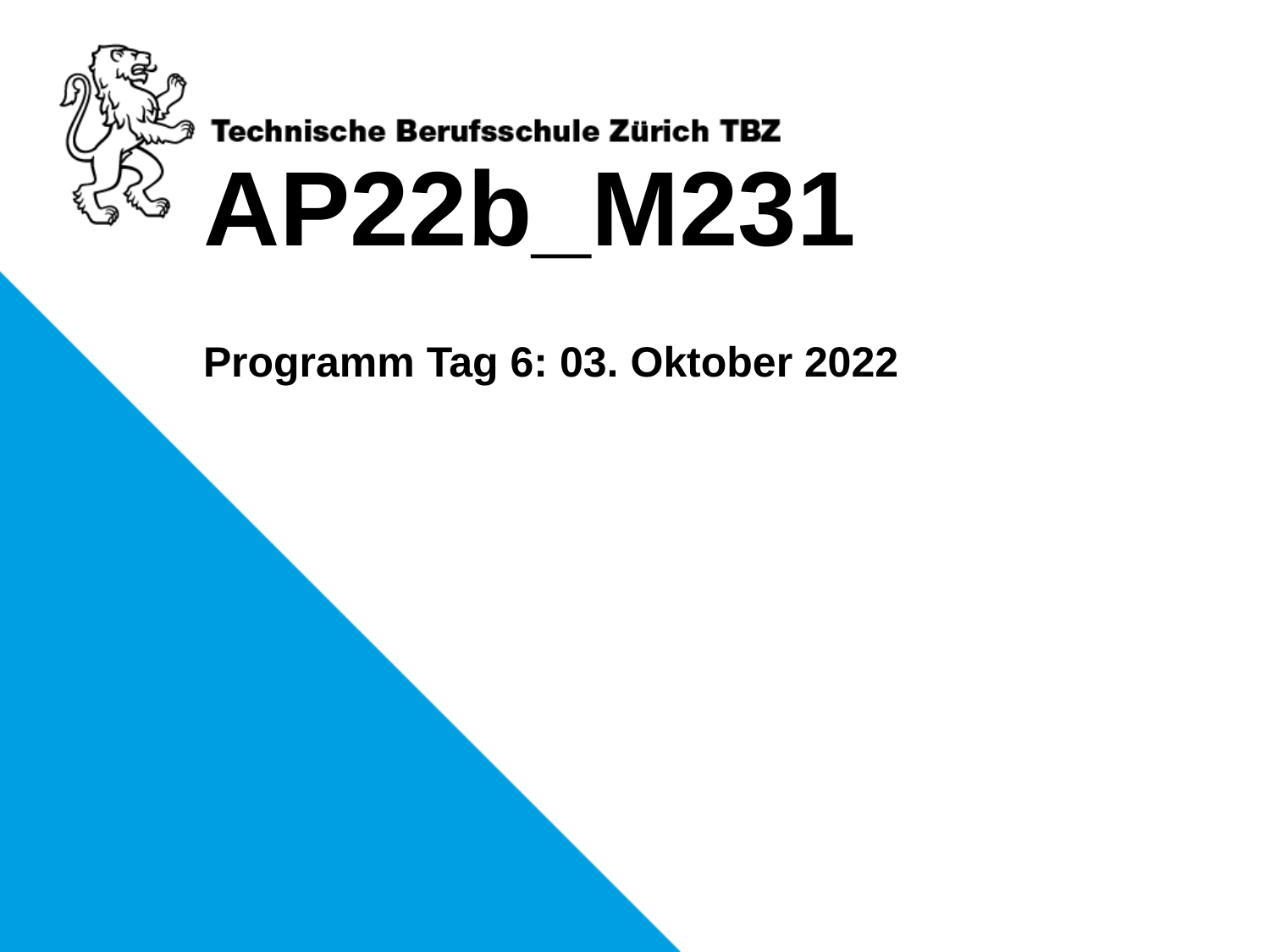

# AP22b_M231
Programm Tag 6: 03. Oktober 2022